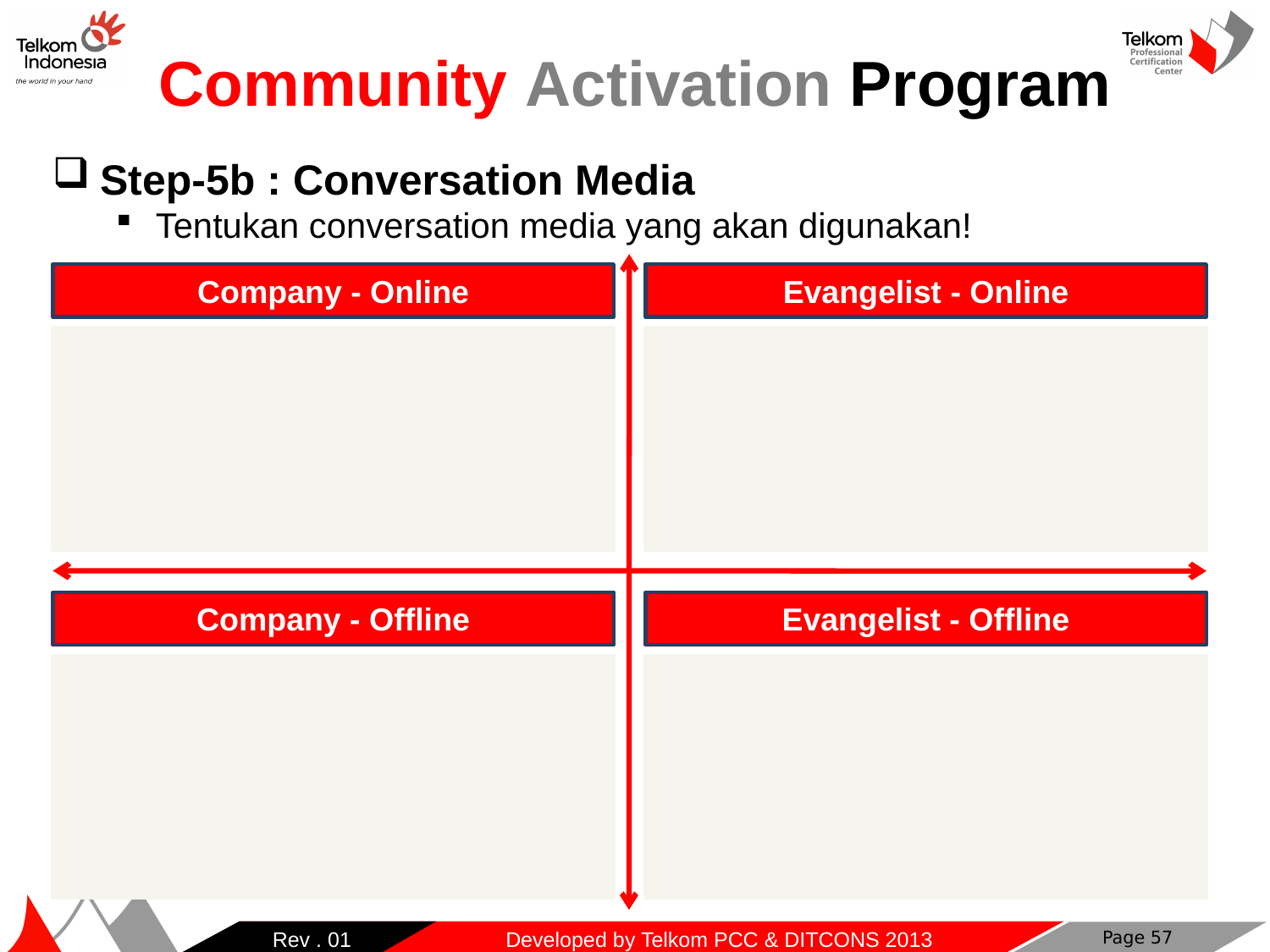

Community Activation Program
Step-5b : Conversation Media
Tentukan conversation media yang akan digunakan!
Company - Online
Evangelist - Online

Company - Offline
Evangelist - Offline